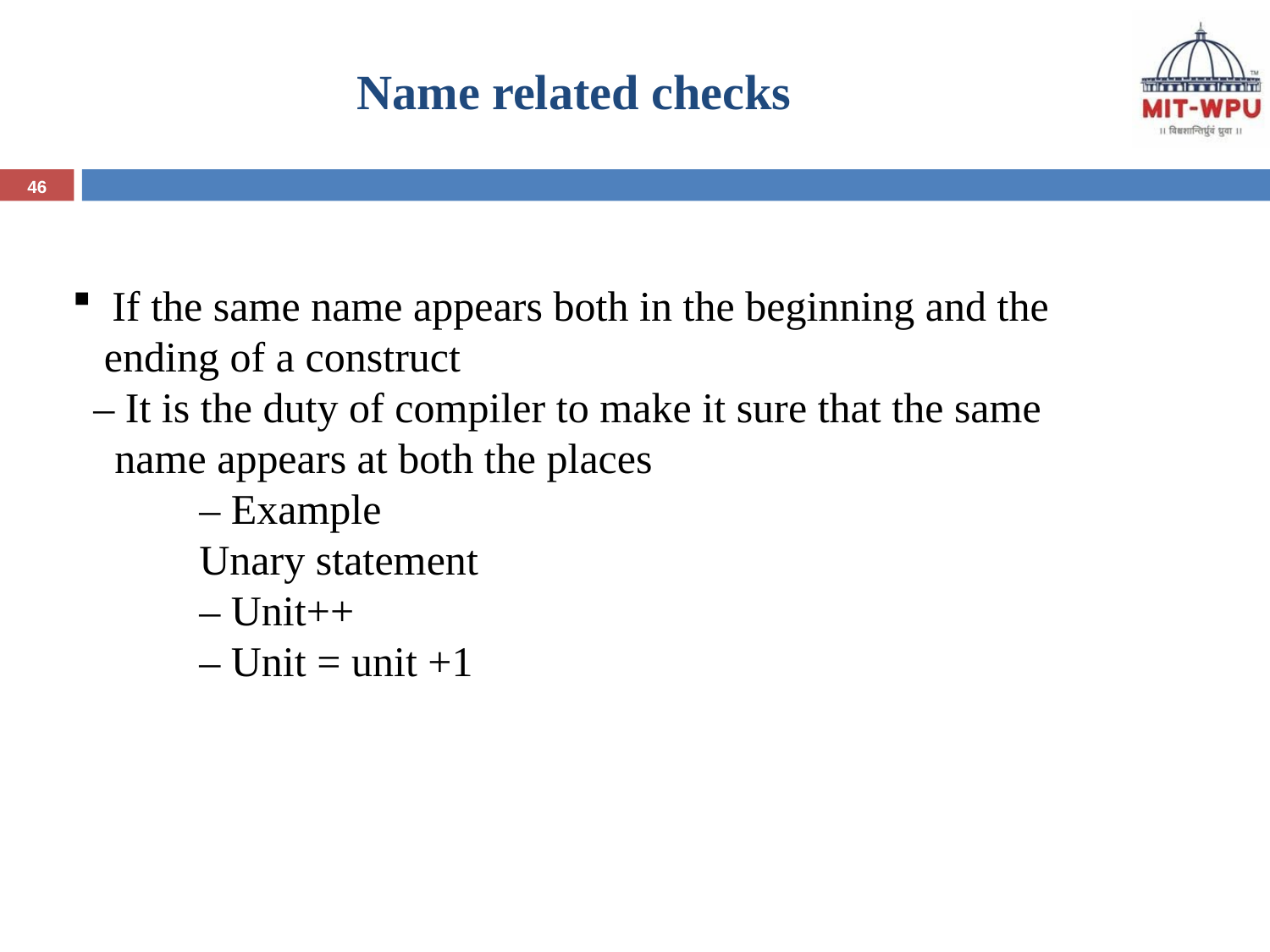

# Name related checks
46
If the same name appears both in the beginning and the
   ending of a construct
  – It is the duty of compiler to make it sure that the same
    name appears at both the places
	– Example
	Unary statement
	– Unit++
	– Unit = unit +1